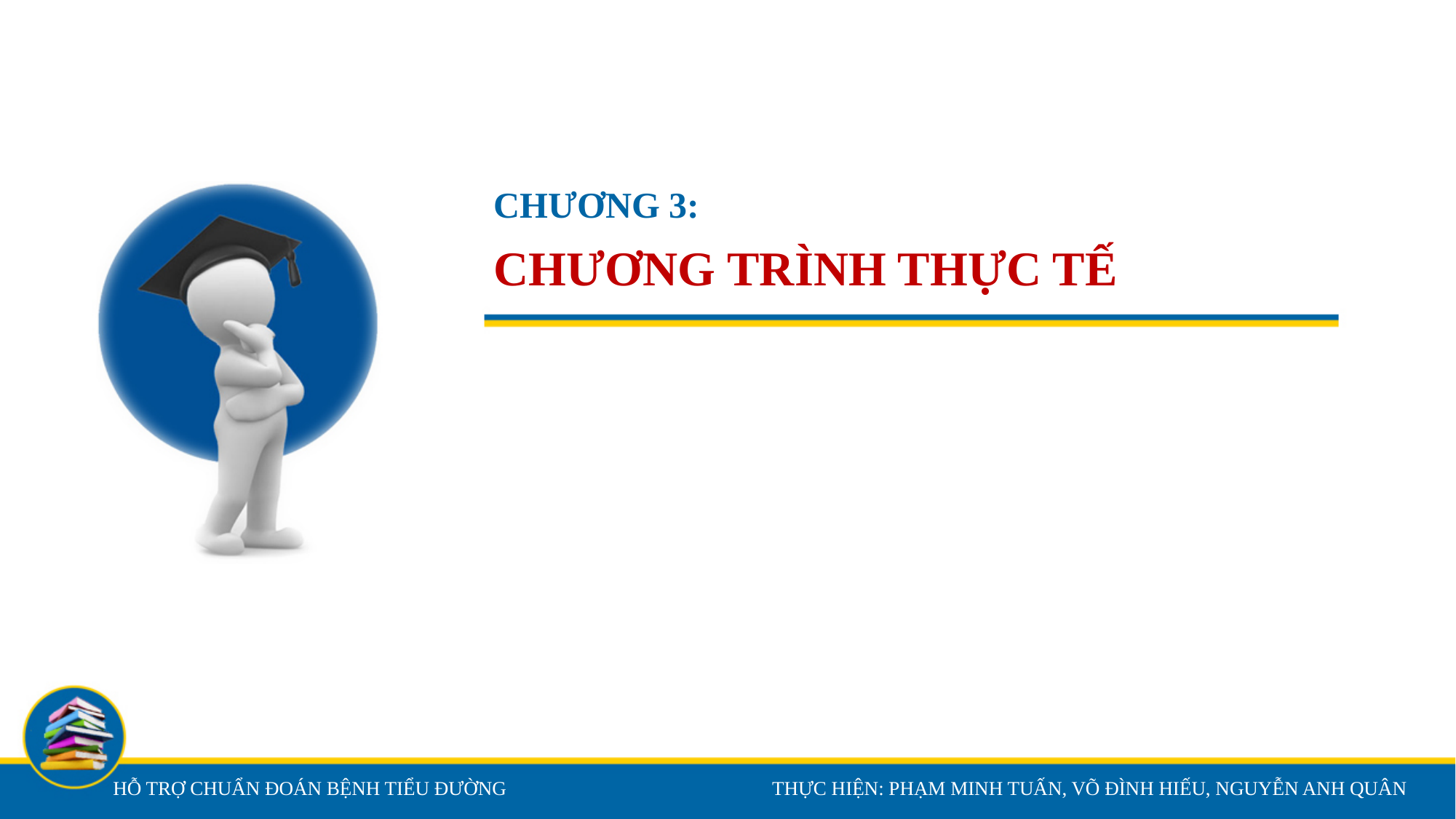

CHƯƠNG 3:
# CHƯƠNG TRÌNH THỰC TẾ